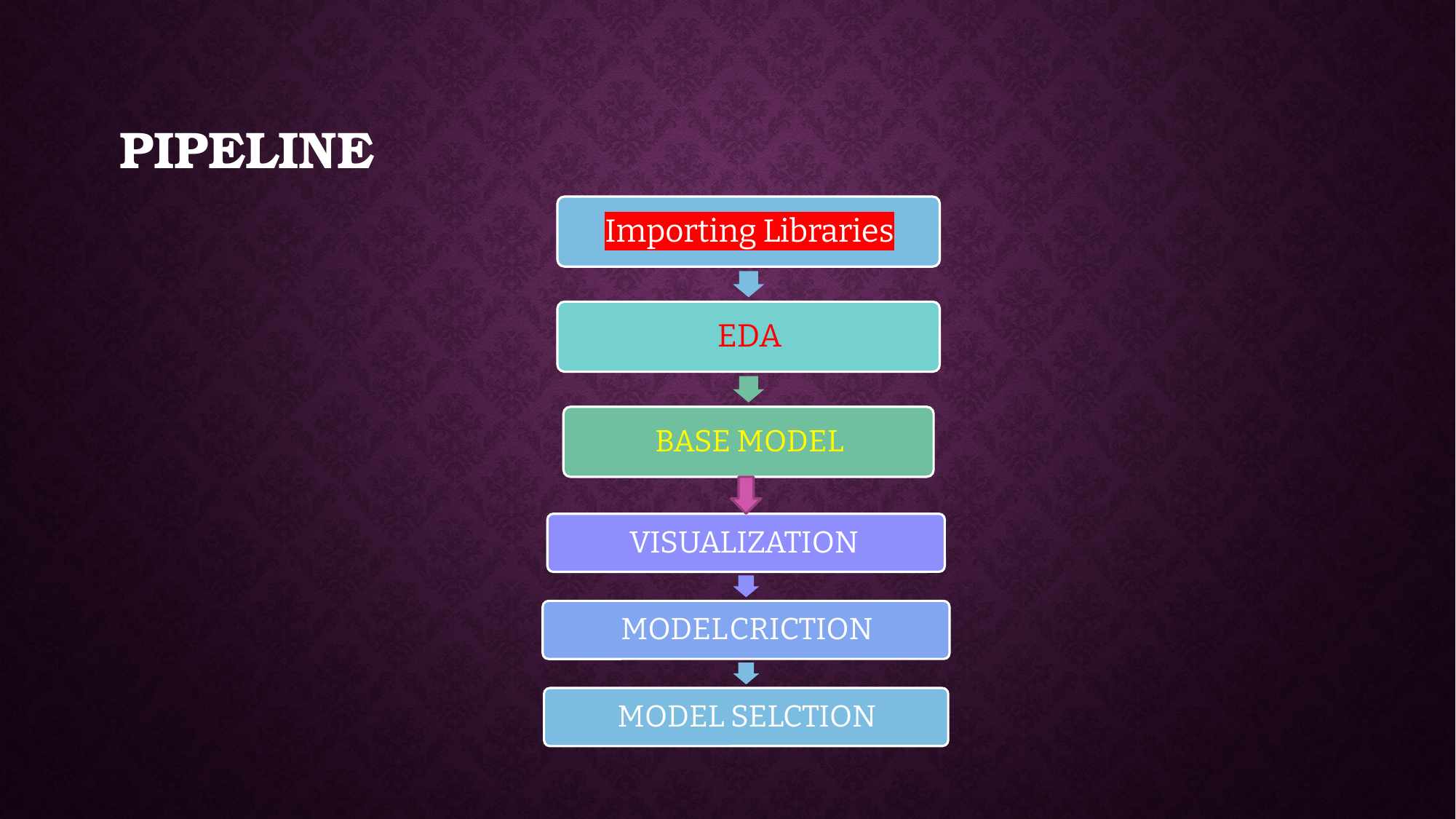

# pipeline
Importing Libraries

EDA

BASE MODEL

VISUALIZATION

MODEL CRICTION

MODEL SELCTION